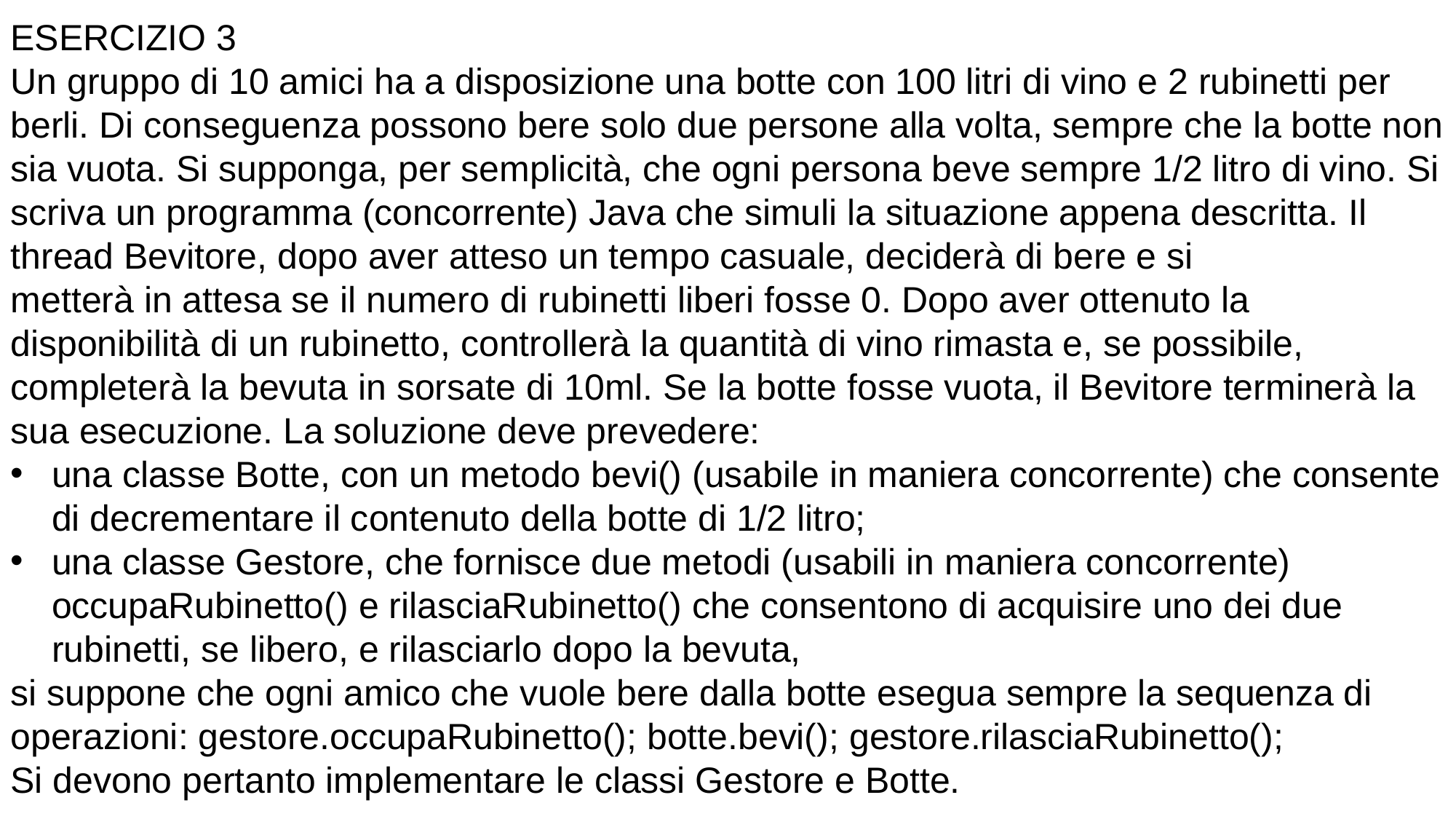

ESERCIZIO 3
Un gruppo di 10 amici ha a disposizione una botte con 100 litri di vino e 2 rubinetti per berli. Di conseguenza possono bere solo due persone alla volta, sempre che la botte non sia vuota. Si supponga, per semplicità, che ogni persona beve sempre 1/2 litro di vino. Si scriva un programma (concorrente) Java che simuli la situazione appena descritta. Il thread Bevitore, dopo aver atteso un tempo casuale, deciderà di bere e si
metterà in attesa se il numero di rubinetti liberi fosse 0. Dopo aver ottenuto la disponibilità di un rubinetto, controllerà la quantità di vino rimasta e, se possibile, completerà la bevuta in sorsate di 10ml. Se la botte fosse vuota, il Bevitore terminerà la sua esecuzione. La soluzione deve prevedere:
una classe Botte, con un metodo bevi() (usabile in maniera concorrente) che consente di decrementare il contenuto della botte di 1/2 litro;
una classe Gestore, che fornisce due metodi (usabili in maniera concorrente) occupaRubinetto() e rilasciaRubinetto() che consentono di acquisire uno dei due rubinetti, se libero, e rilasciarlo dopo la bevuta,
si suppone che ogni amico che vuole bere dalla botte esegua sempre la sequenza di operazioni: gestore.occupaRubinetto(); botte.bevi(); gestore.rilasciaRubinetto();
Si devono pertanto implementare le classi Gestore e Botte.